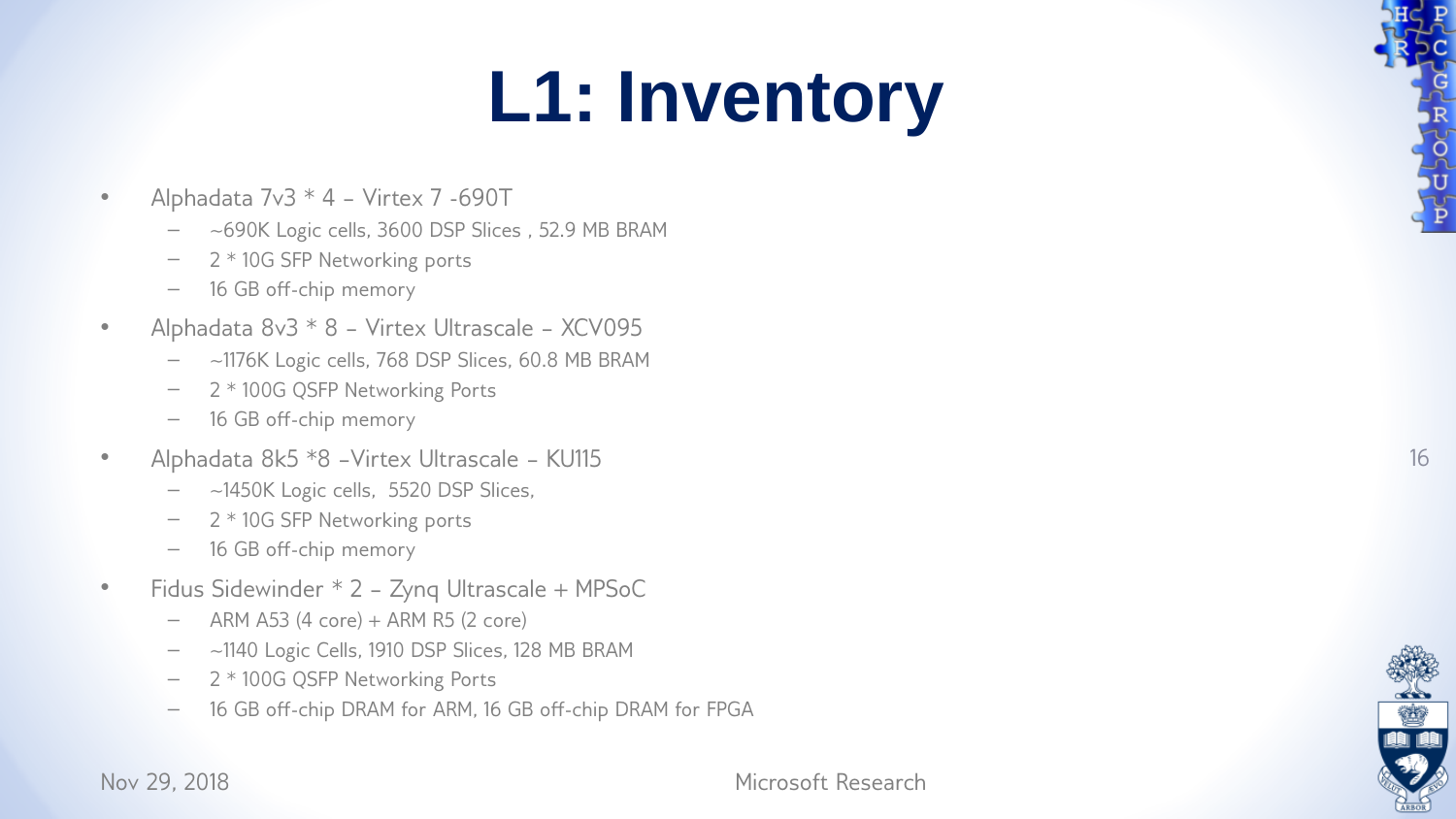

# L1: Inventory
Alphadata 7v3 * 4 – Virtex 7 -690T
~690K Logic cells, 3600 DSP Slices , 52.9 MB BRAM
2 * 10G SFP Networking ports
16 GB off-chip memory
Alphadata 8v3 * 8 – Virtex Ultrascale – XCV095
~1176K Logic cells, 768 DSP Slices, 60.8 MB BRAM
2 * 100G QSFP Networking Ports
16 GB off-chip memory
Alphadata 8k5 *8 –Virtex Ultrascale – KU115
~1450K Logic cells,  5520 DSP Slices,
2 * 10G SFP Networking ports
16 GB off-chip memory
Fidus Sidewinder * 2 – Zynq Ultrascale + MPSoC
ARM A53 (4 core) + ARM R5 (2 core)
~1140 Logic Cells, 1910 DSP Slices, 128 MB BRAM
2 * 100G QSFP Networking Ports
16 GB off-chip DRAM for ARM, 16 GB off-chip DRAM for FPGA

16
Nov 29, 2018
Microsoft Research